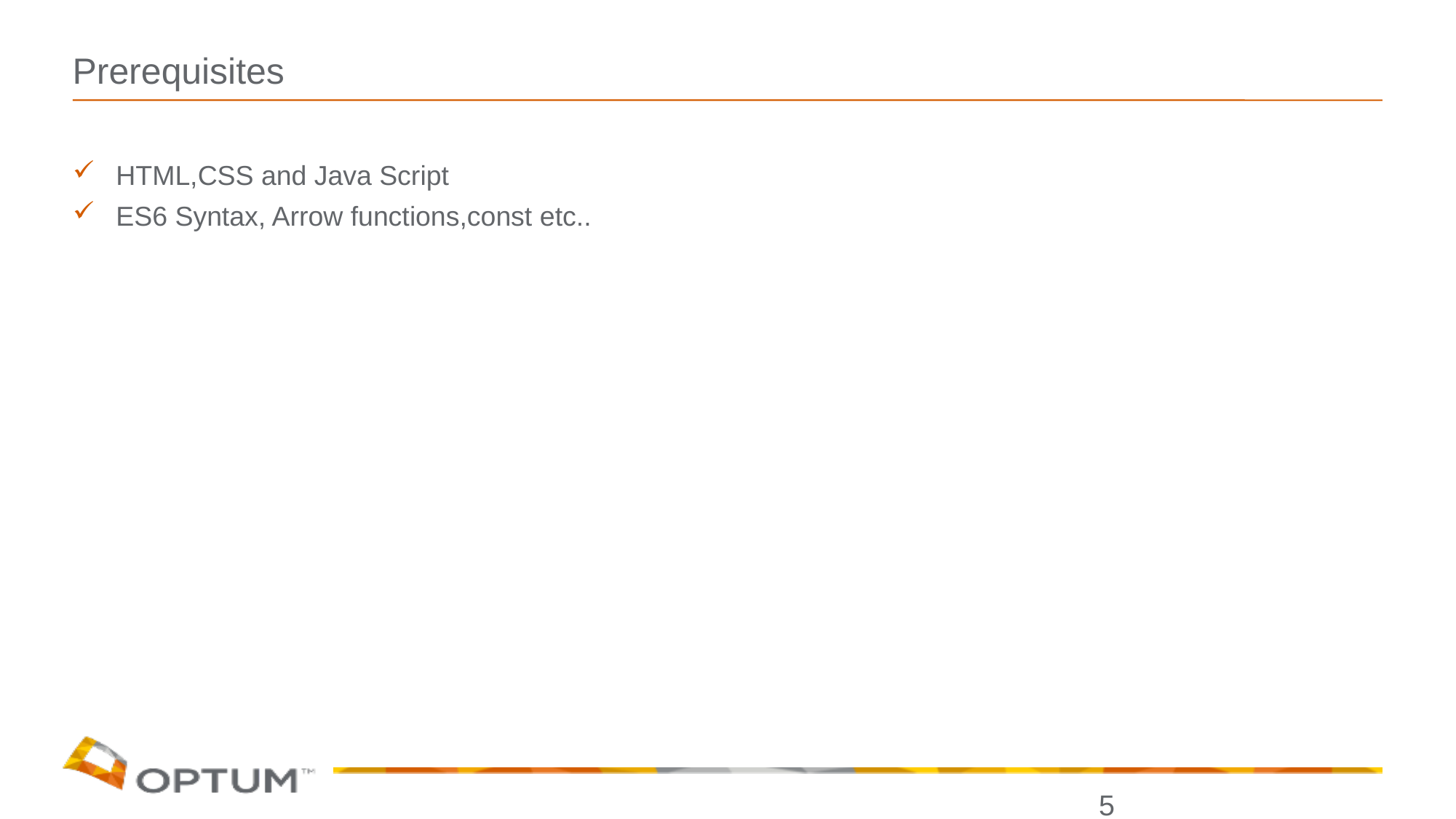

# Prerequisites

HTML,CSS and Java Script
ES6 Syntax, Arrow functions,const etc..
5